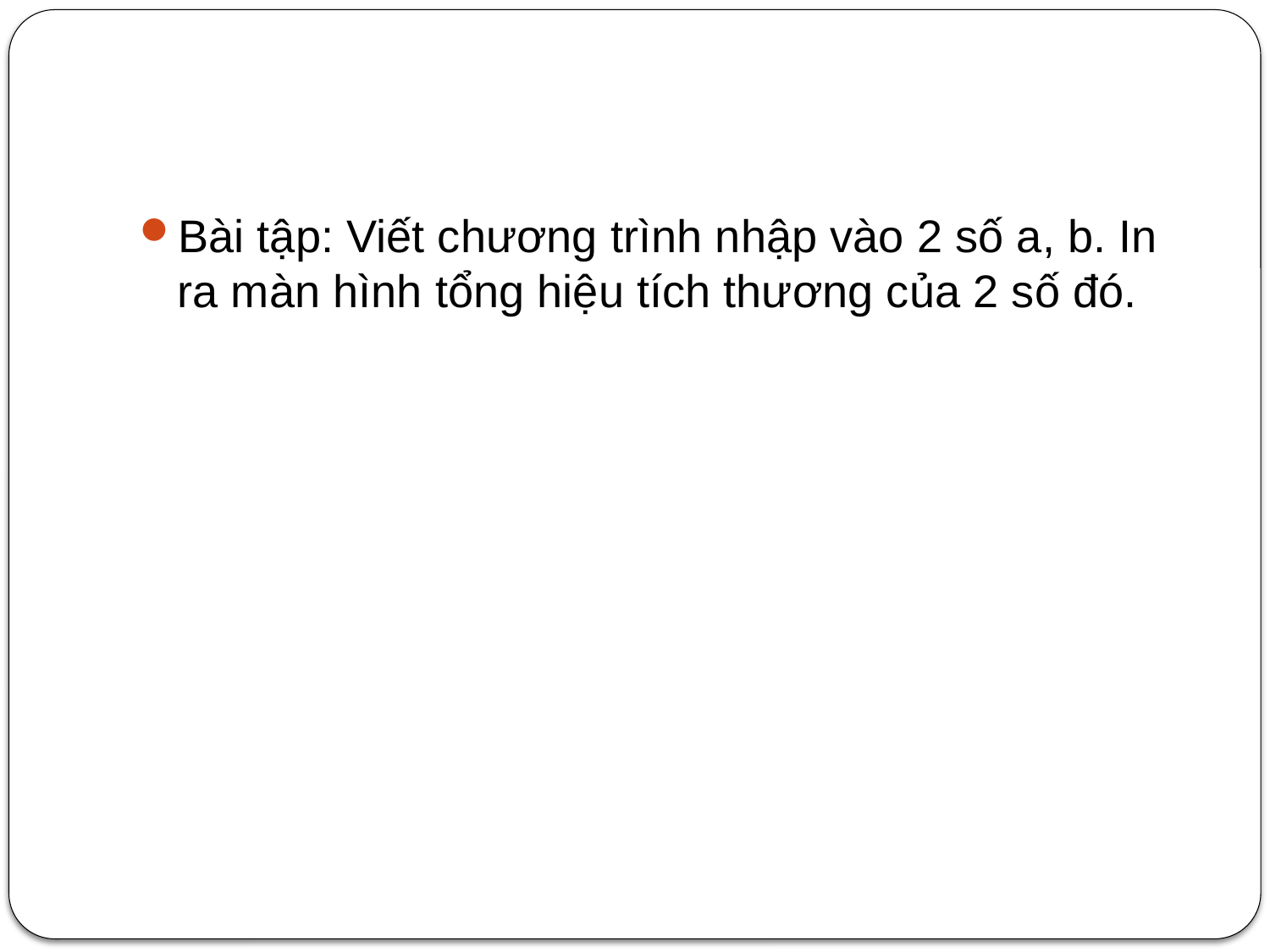

#
Bài tập: Viết chương trình nhập vào 2 số a, b. In ra màn hình tổng hiệu tích thương của 2 số đó.